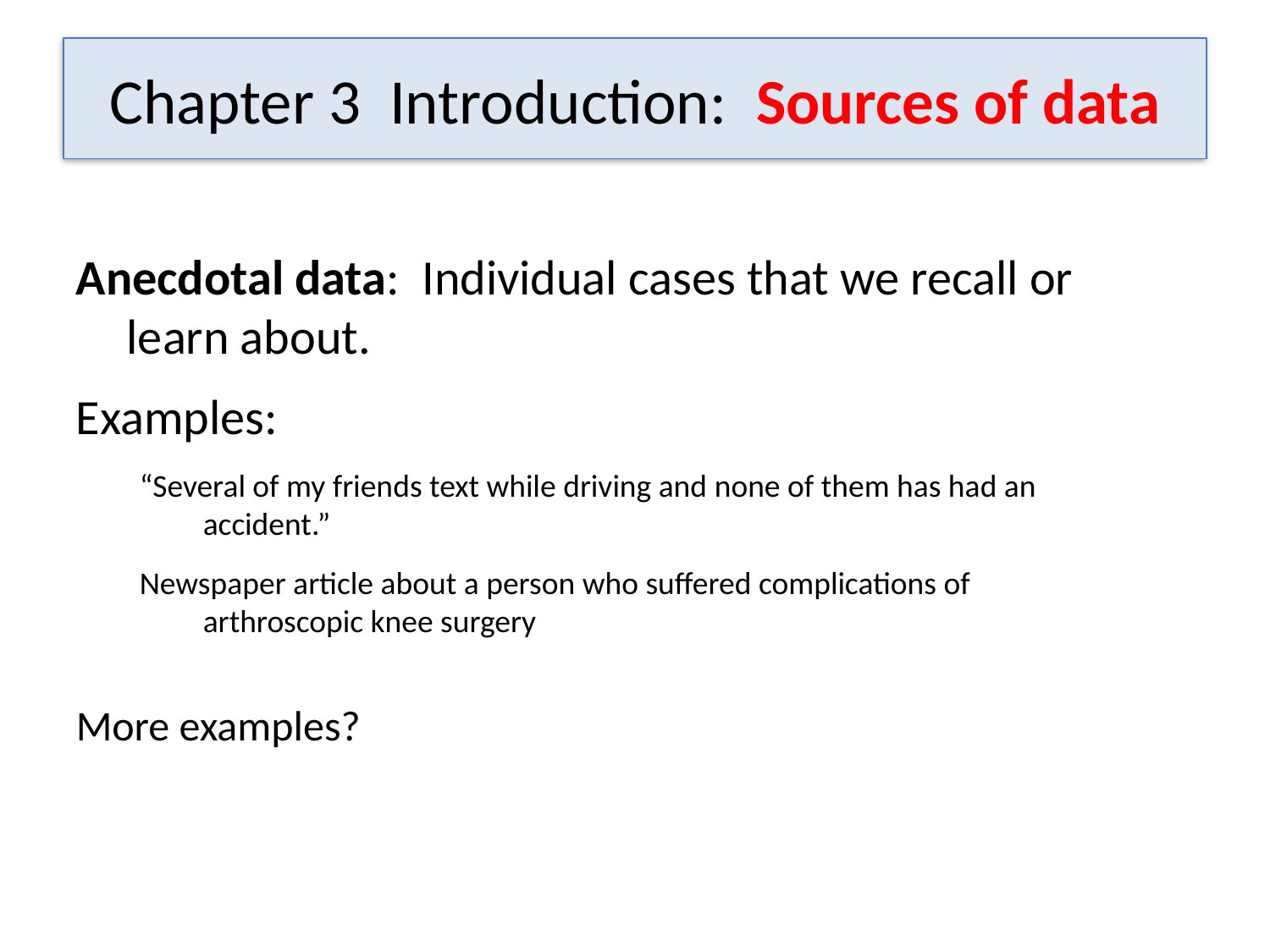

# Chapter 3  Introduction:  Sources of data
Anecdotal data:  Individual cases that we recall or learn about.
Examples:
“Several of my friends text while driving and none of them has had an accident.”
Newspaper article about a person who suffered complications of arthroscopic knee surgery

More examples?